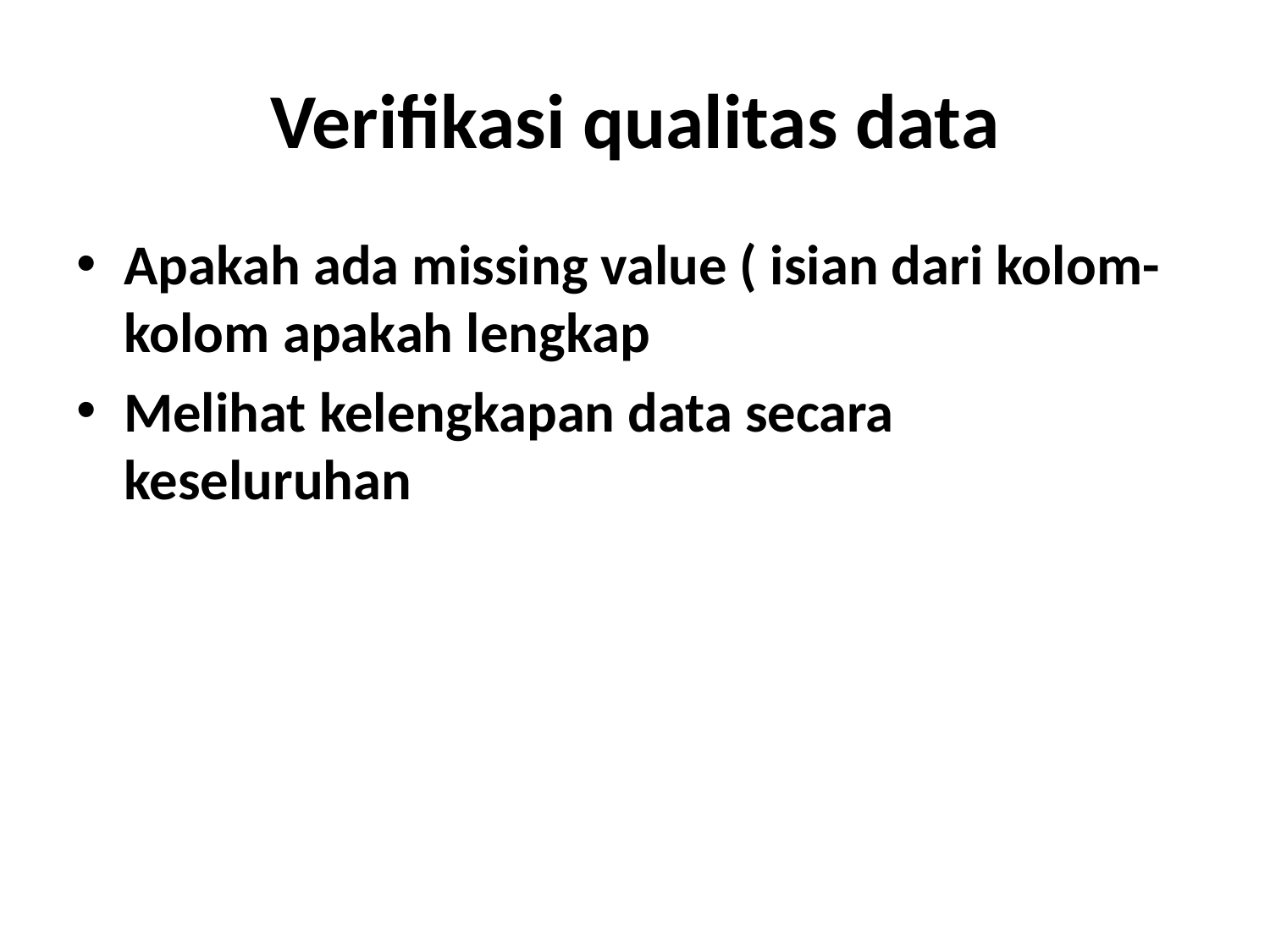

# Verifikasi qualitas data
Apakah ada missing value ( isian dari kolom-kolom apakah lengkap
Melihat kelengkapan data secara keseluruhan